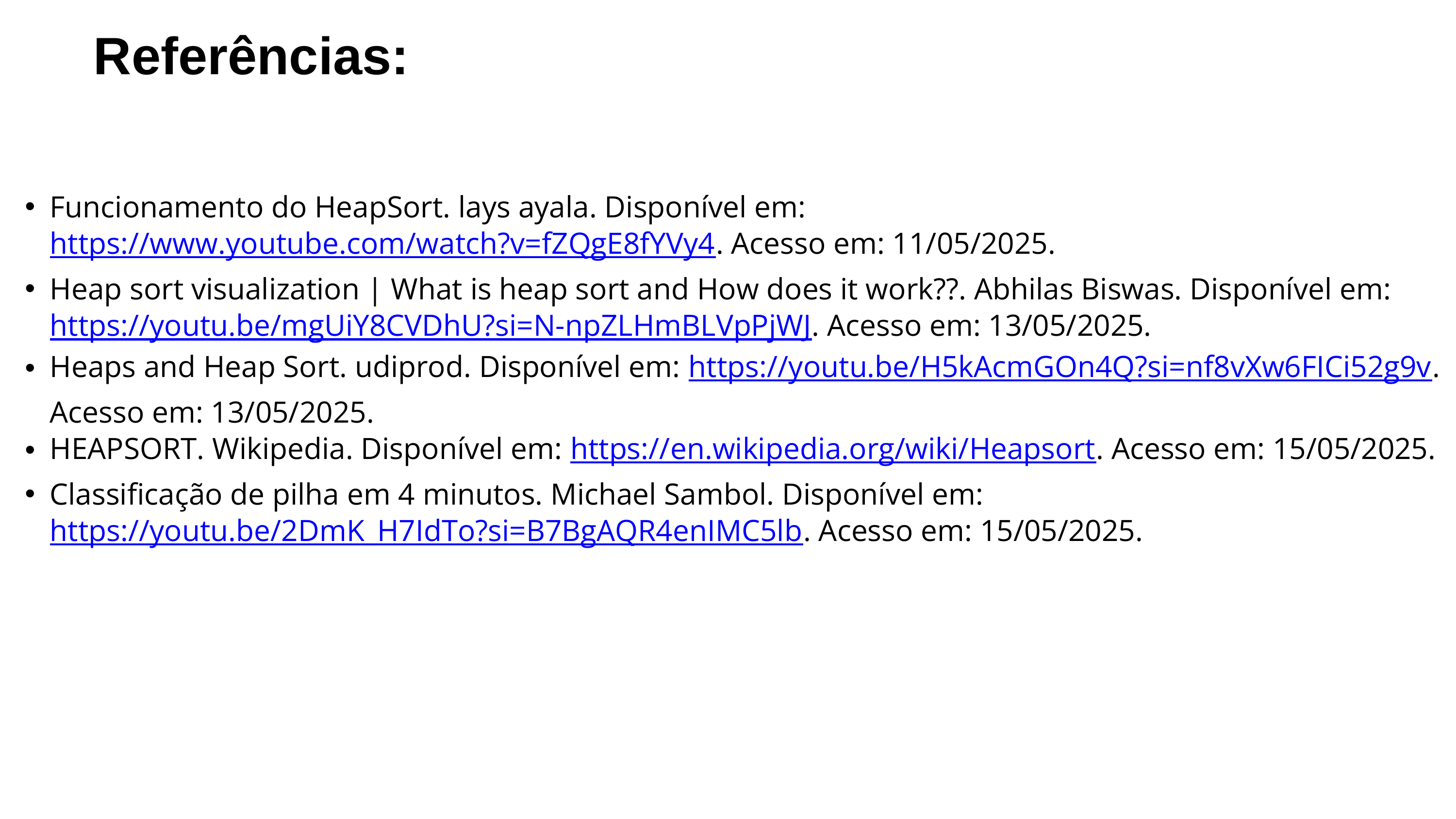

Referências:
Funcionamento do HeapSort. lays ayala. Disponível em: https://www.youtube.com/watch?v=fZQgE8fYVy4. Acesso em: 11/05/2025.
Heap sort visualization | What is heap sort and How does it work??. Abhilas Biswas. Disponível em: https://youtu.be/mgUiY8CVDhU?si=N-npZLHmBLVpPjWJ. Acesso em: 13/05/2025.
Heaps and Heap Sort. udiprod. Disponível em: https://youtu.be/H5kAcmGOn4Q?si=nf8vXw6FICi52g9v. Acesso em: 13/05/2025.
HEAPSORT. Wikipedia. Disponível em: https://en.wikipedia.org/wiki/Heapsort. Acesso em: 15/05/2025.
Classificação de pilha em 4 minutos. Michael Sambol. Disponível em: https://youtu.be/2DmK_H7IdTo?si=B7BgAQR4enIMC5lb. Acesso em: 15/05/2025.